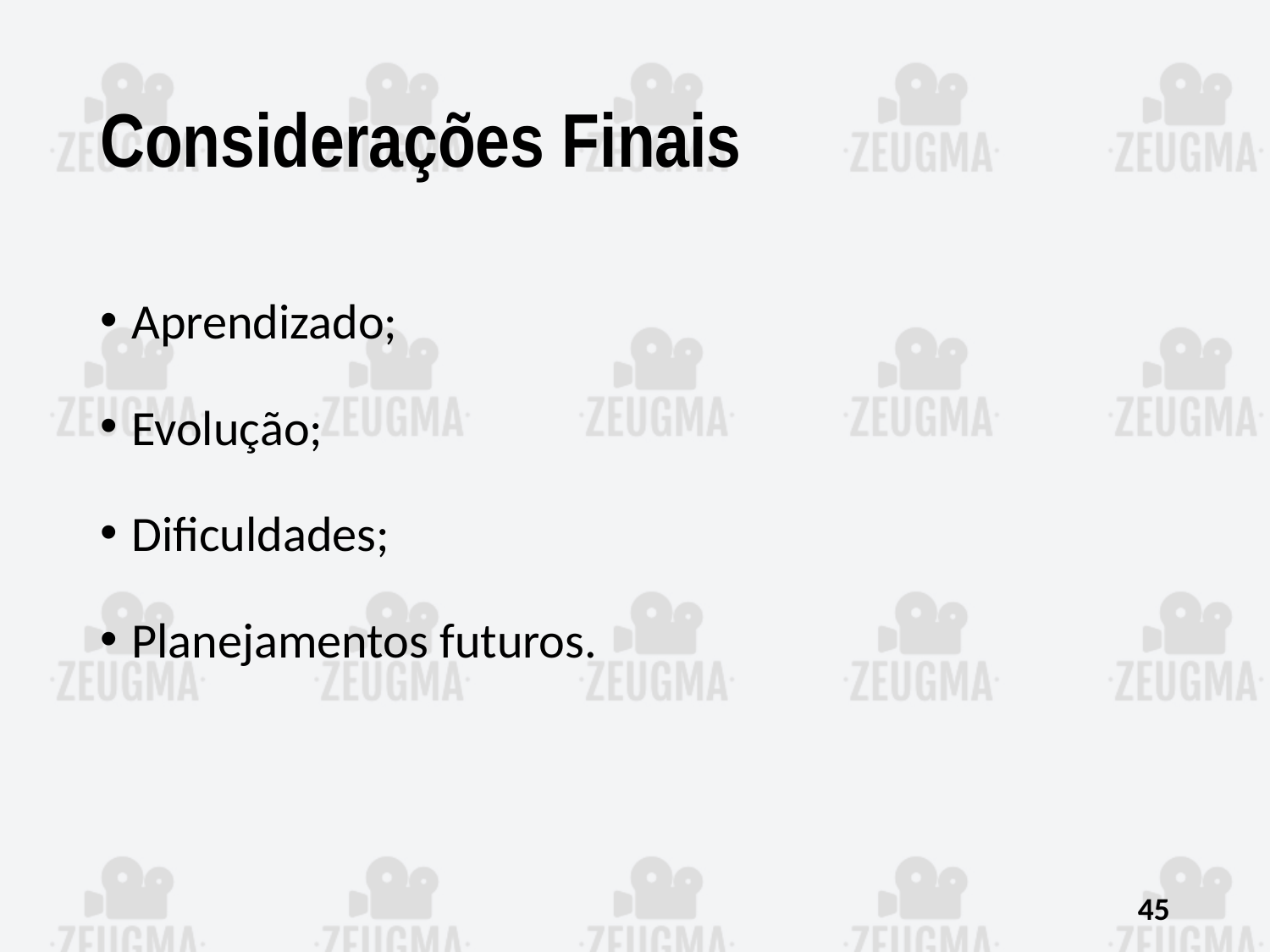

# Considerações Finais
Aprendizado;
Evolução;
Dificuldades;
Planejamentos futuros.
45